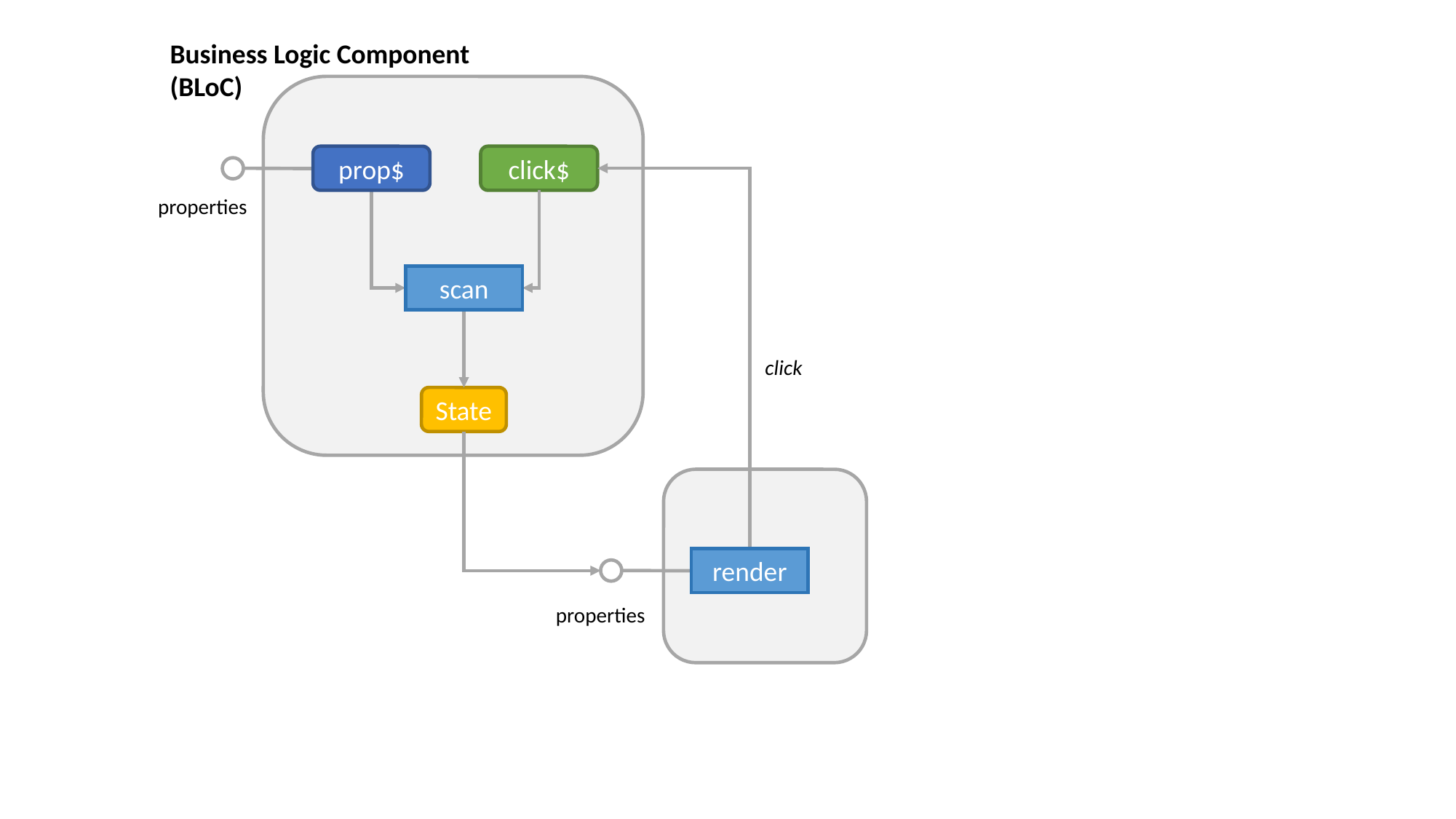

Business Logic Component
(BLoC)

prop$
click$
properties
scan
click
State

render
properties